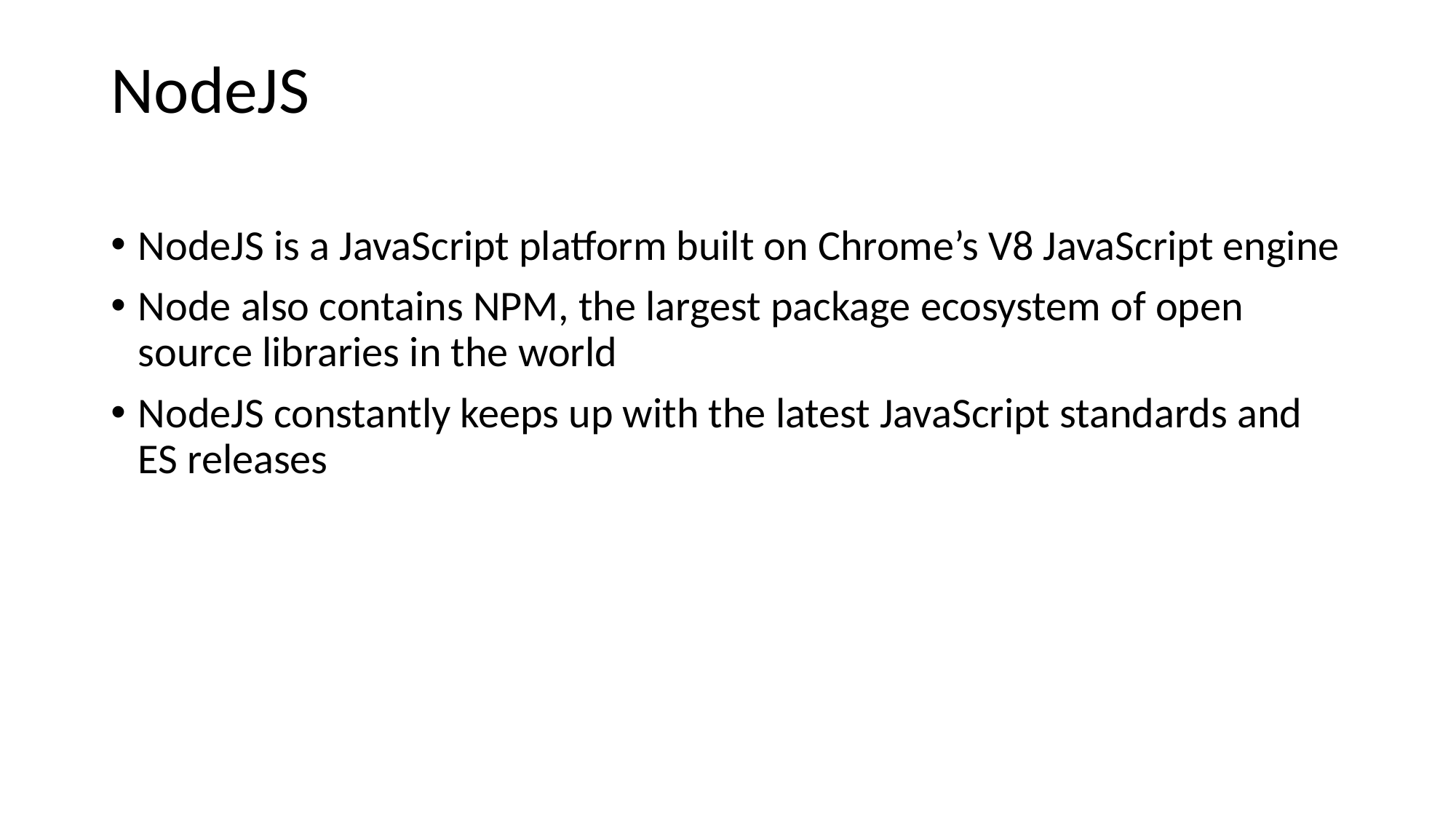

# NodeJS
NodeJS is a JavaScript platform built on Chrome’s V8 JavaScript engine
Node also contains NPM, the largest package ecosystem of open source libraries in the world
NodeJS constantly keeps up with the latest JavaScript standards and ES releases